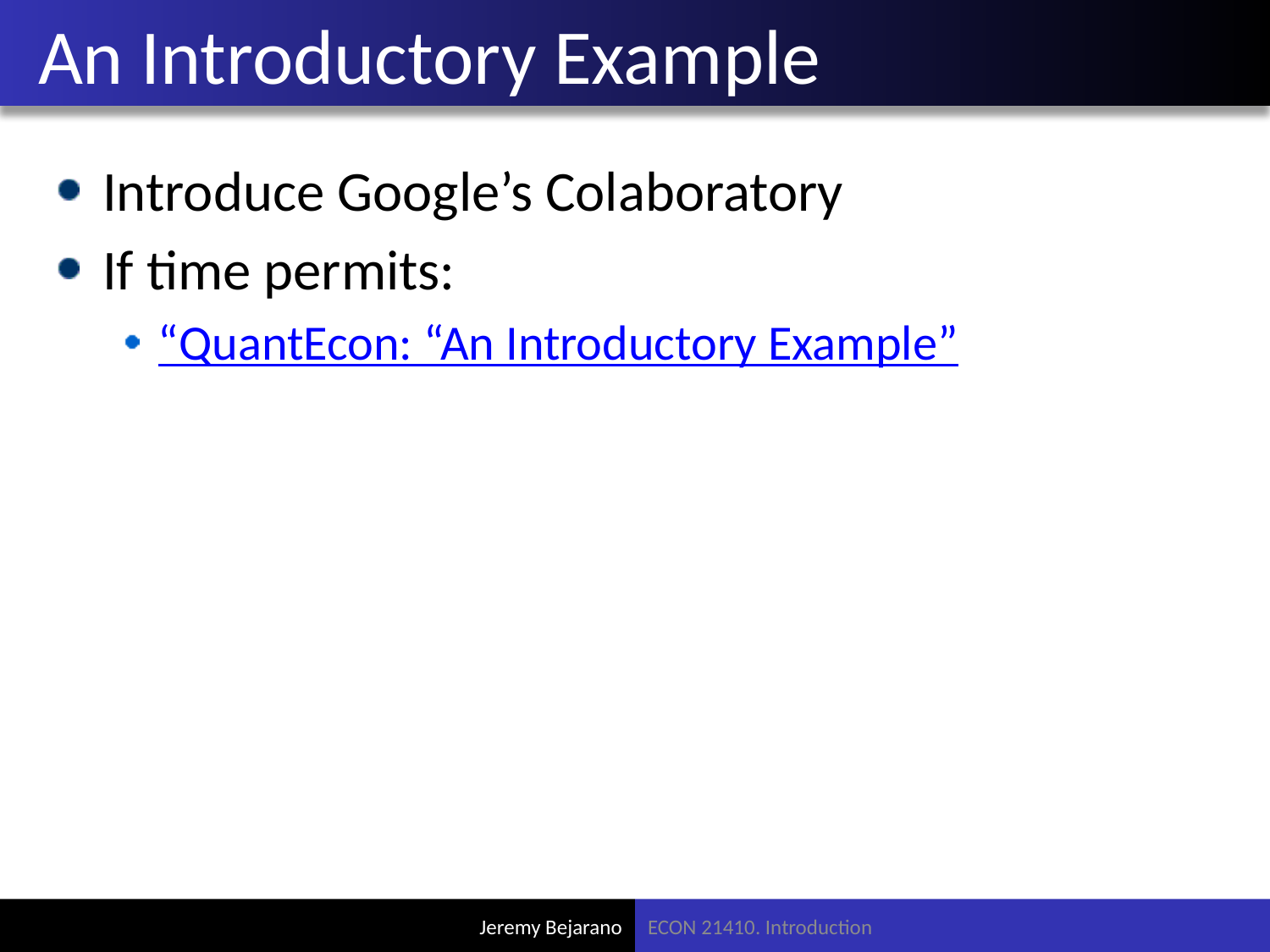

# An Introductory Example
Introduce Google’s Colaboratory
If time permits:
“QuantEcon: “An Introductory Example”
ECON 21410. Introduction